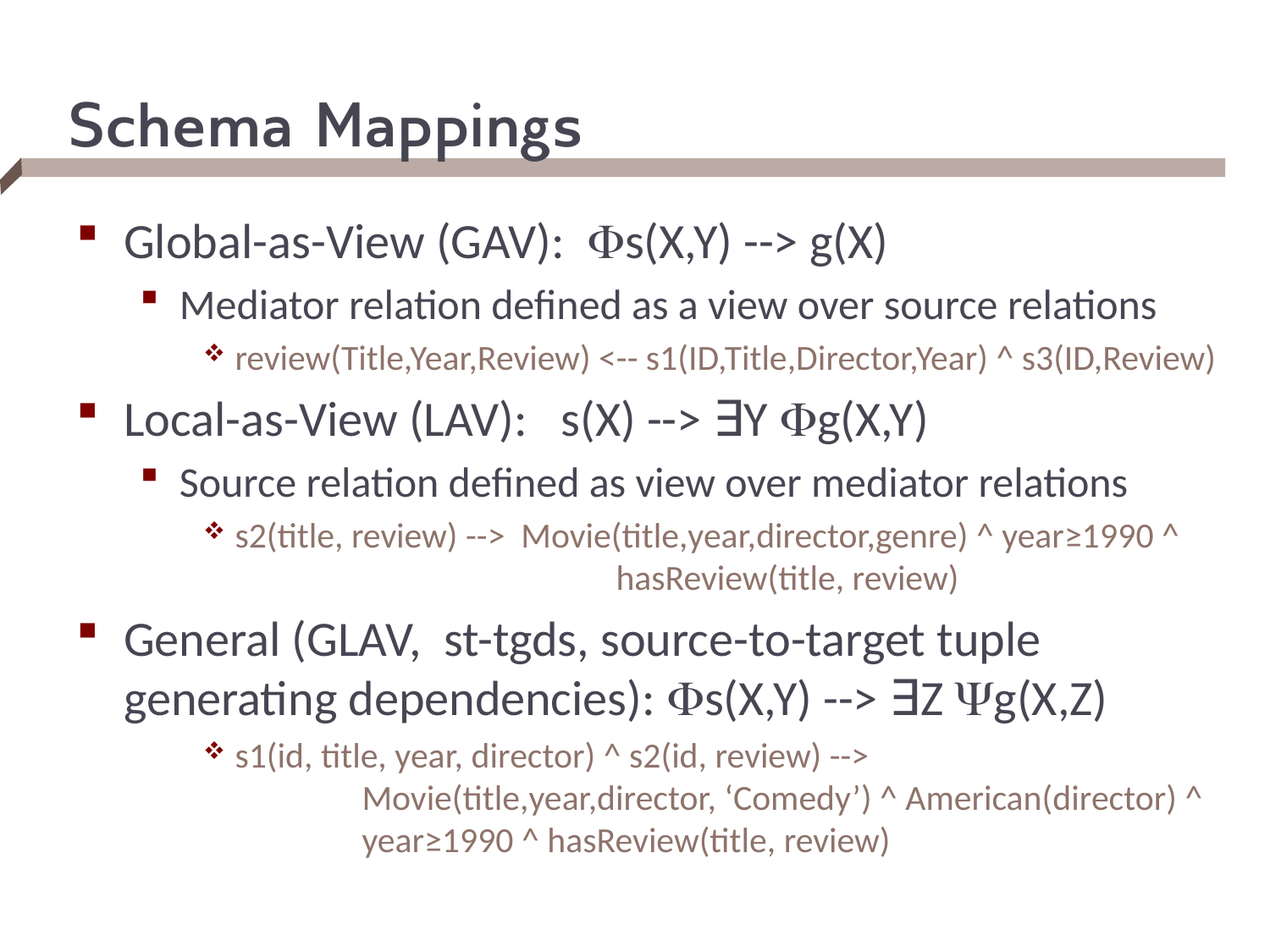

# Schema Mappings
Global-as-View (GAV):  Φs(X,Y) --> g(X)
Mediator relation defined as a view over source relations
review(Title,Year,Review) <-- s1(ID,Title,Director,Year) ^ s3(ID,Review)
Local-as-View (LAV):   s(X) --> ∃Y Φg(X,Y)
Source relation defined as view over mediator relations
s2(title, review) -->  Movie(title,year,director,genre) ^ year≥1990 ^
			hasReview(title, review)
General (GLAV,  st-tgds, source-to-target tuple generating dependencies): Φs(X,Y) --> ∃Z Ψg(X,Z)
s1(id, title, year, director) ^ s2(id, review) -->
	Movie(title,year,director, ‘Comedy’) ^ American(director) ^
	year≥1990 ^ hasReview(title, review)